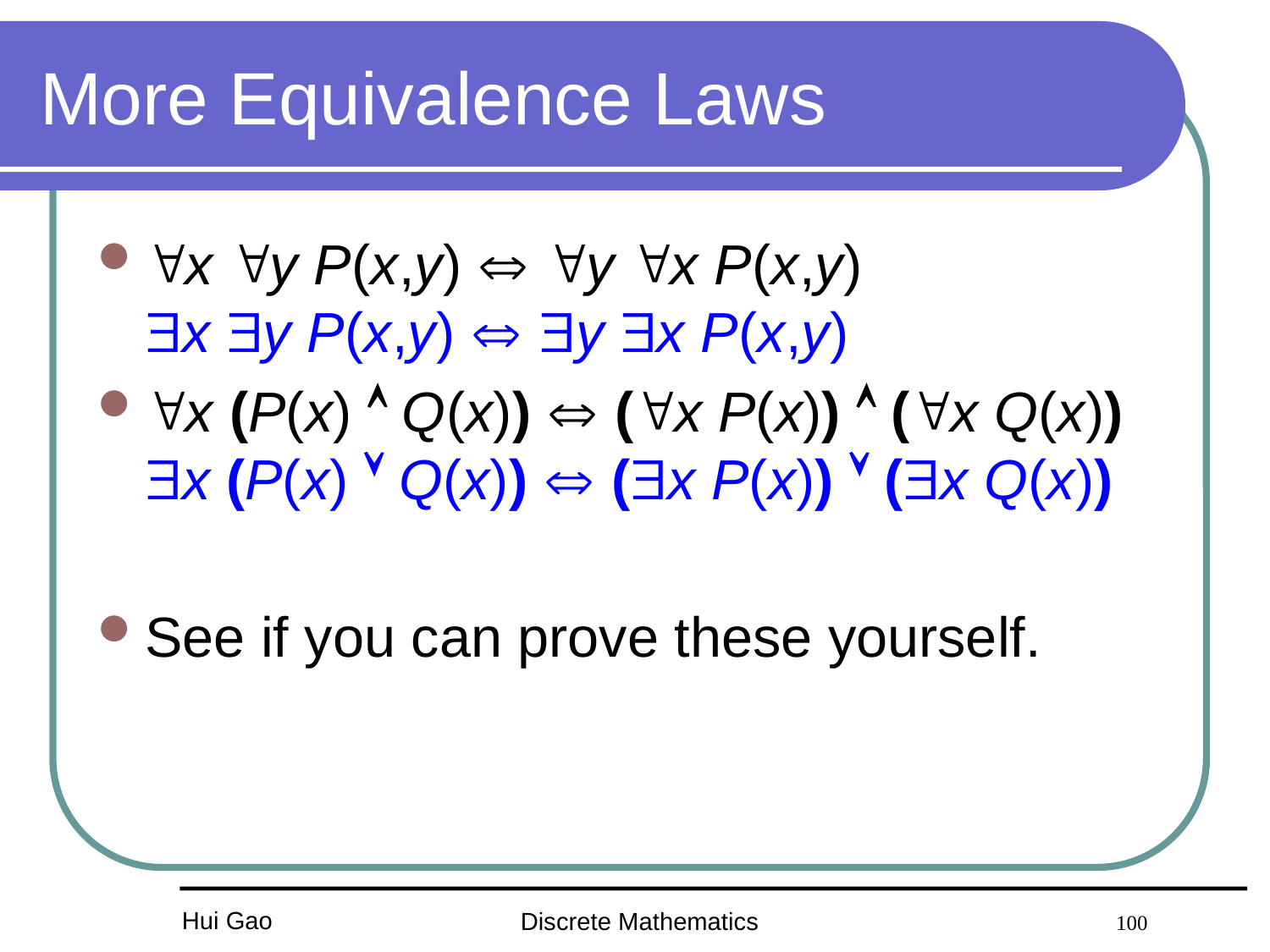

# More Equivalence Laws
∀x ∀y P(x,y) ⇔ ∀y ∀x P(x,y)
∃x ∃y P(x,y) ⇔ ∃y ∃x P(x,y)
∀x (P(x) ∧ Q(x)) ⇔ (∀x P(x)) ∧ (∀x Q(x))
∃x (P(x) ∨ Q(x)) ⇔ (∃x P(x)) ∨ (∃x Q(x))

See if you can prove these yourself.